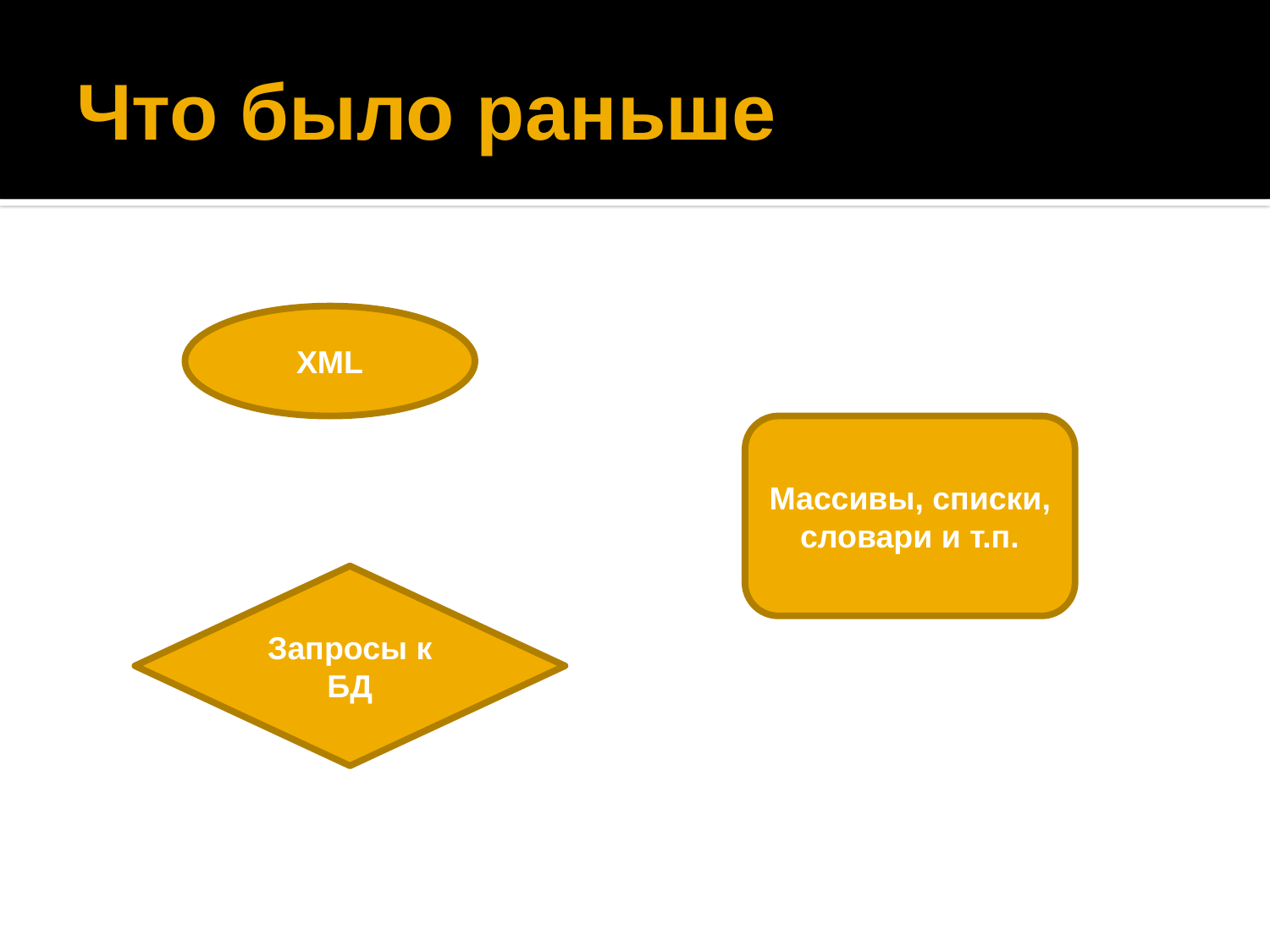

# Что было раньше
XML
Массивы, списки, словари и т.п.
Запросы к БД